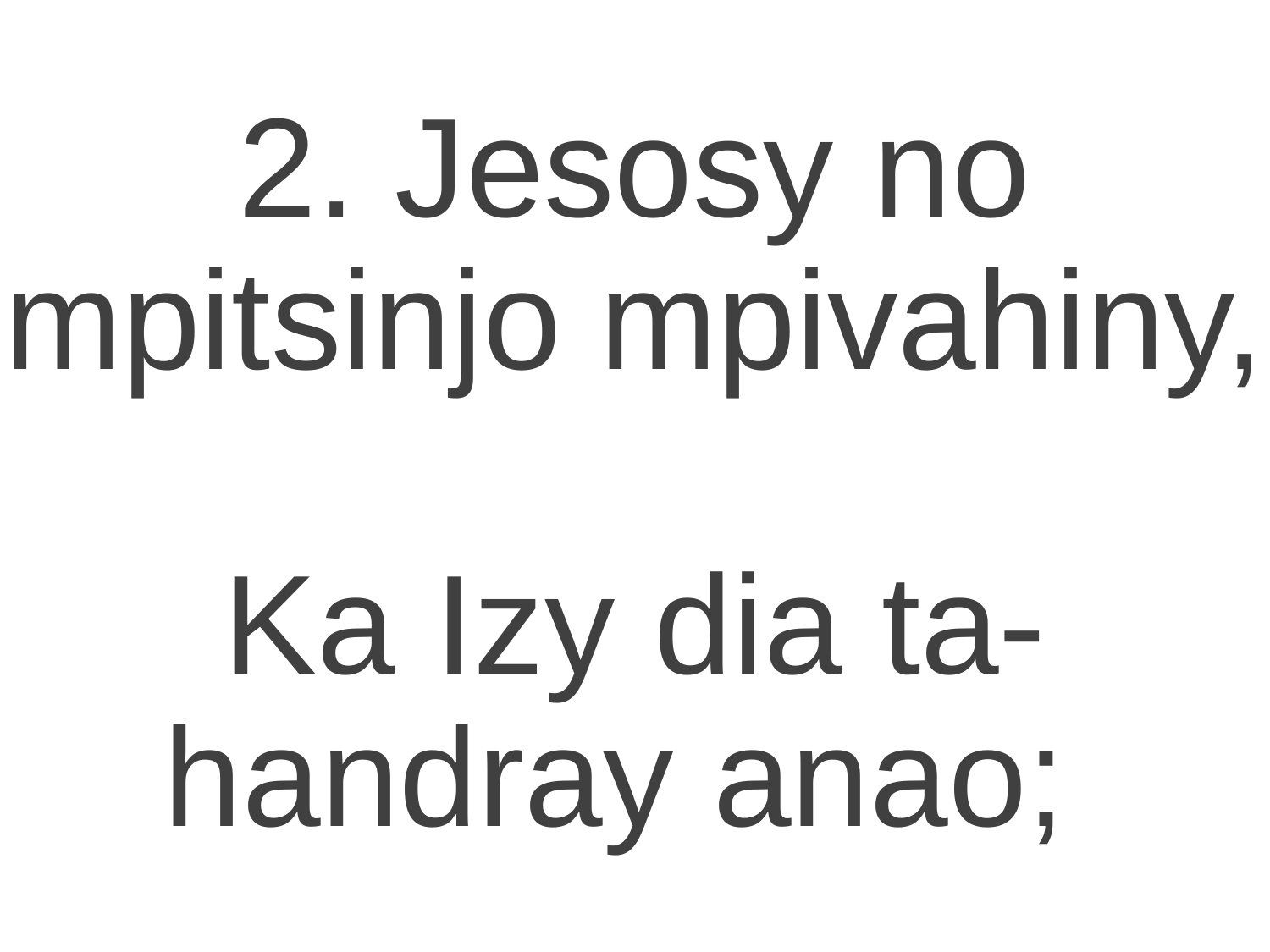

2. Jesosy no mpitsinjo mpivahiny,
Ka Izy dia ta-handray anao;